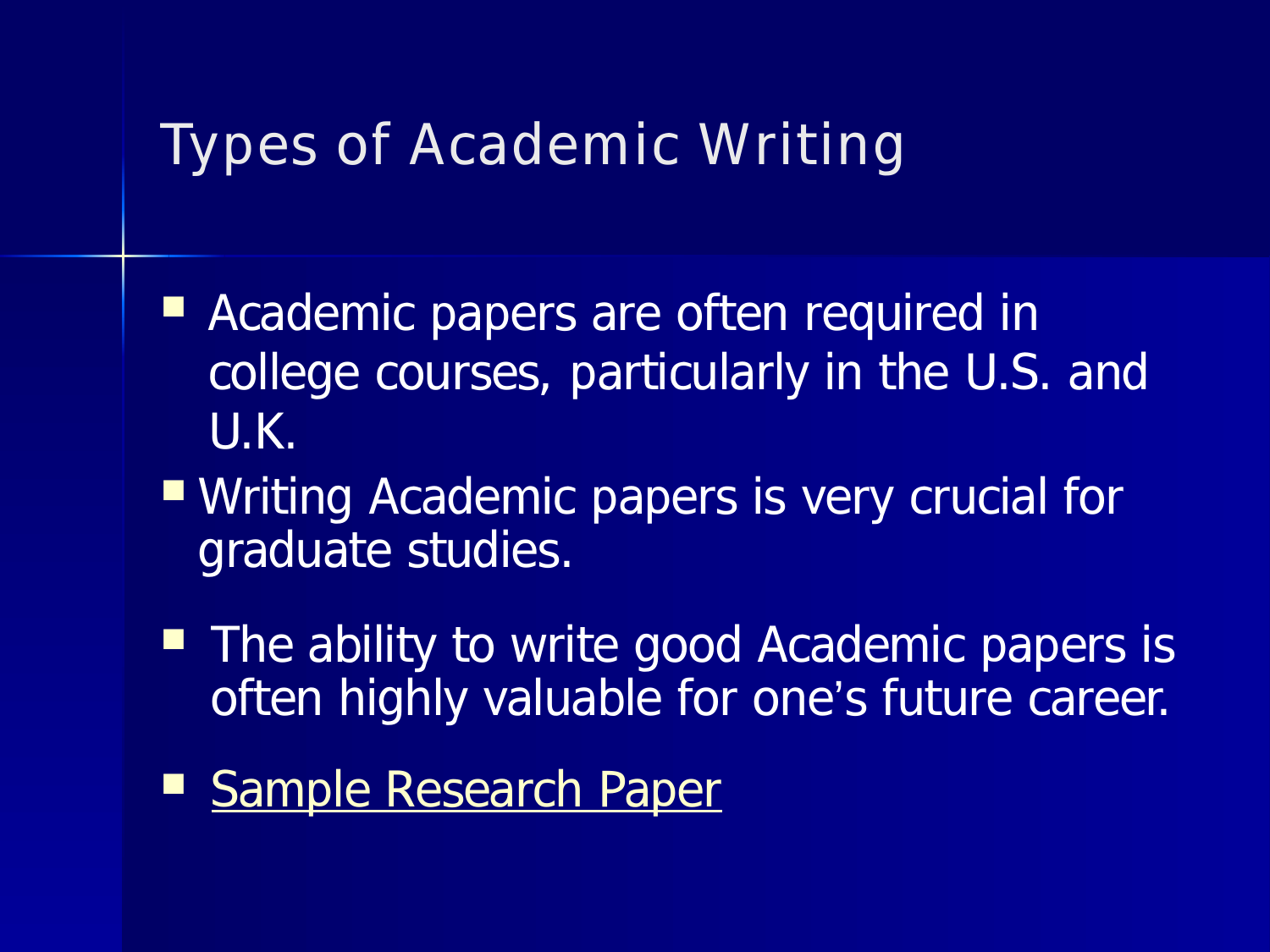

# Types of Academic Writing
Academic papers are often required in college courses, particularly in the U.S. and U.K.

Writing Academic papers is very crucial for graduate studies.
The ability to write good Academic papers is often highly valuable for one’s future career.
Sample Research Paper